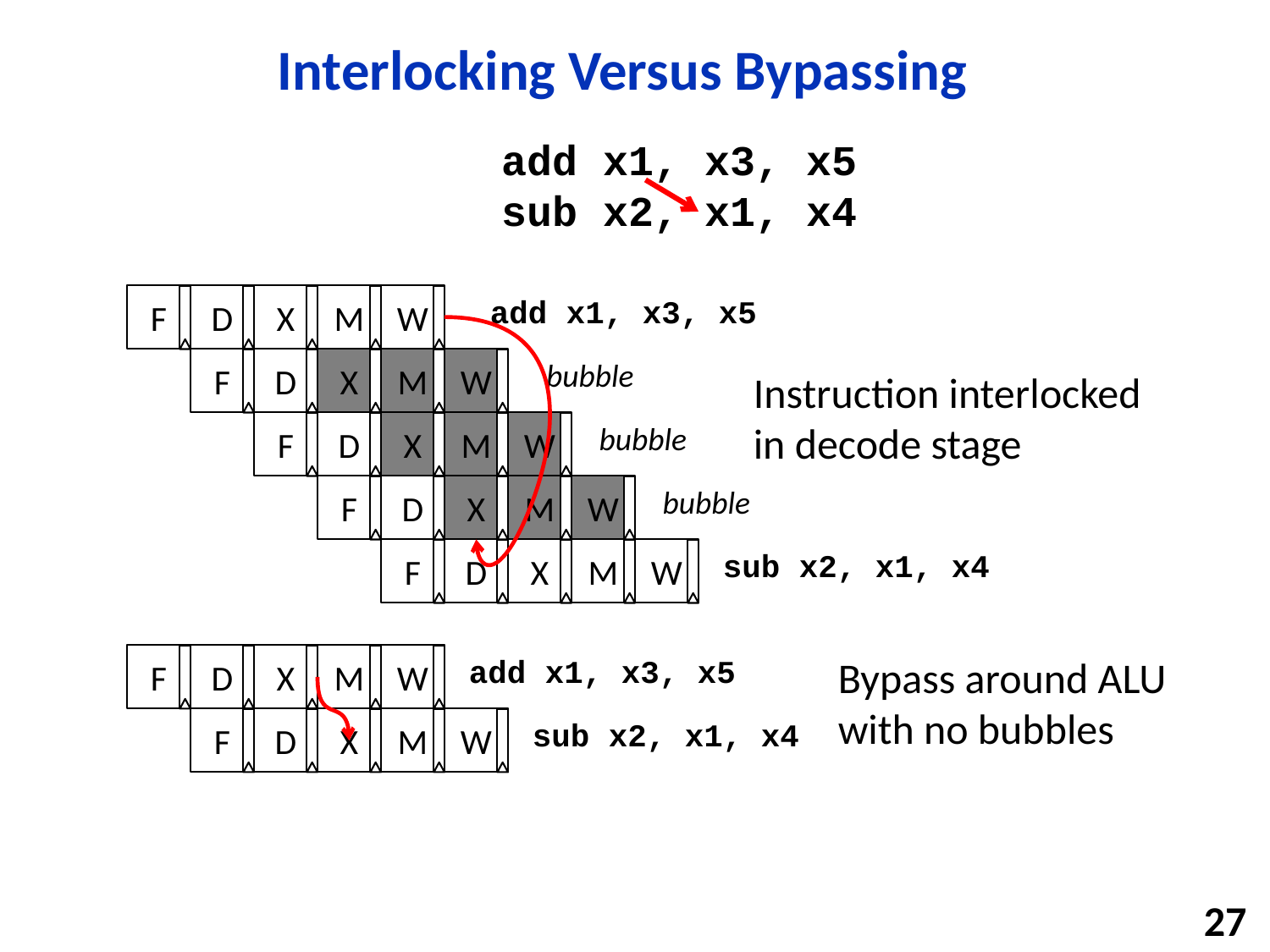

# Interlocking Versus Bypassing
add x1, x3, x5
sub x2, x1, x4
F

D

F

X

D

F

M

X

bubble
D

F

Instruction interlocked in decode stage
W

M

X

bubble
D

F

add x1, x3, x5
W

M

X

D

bubble
W

M

W

X

M

W

sub x2, x1, x4
F

D

X

M

W

add x1, x3, x5
F

D

X

M

W

sub x2, x1, x4
Bypass around ALU with no bubbles
27